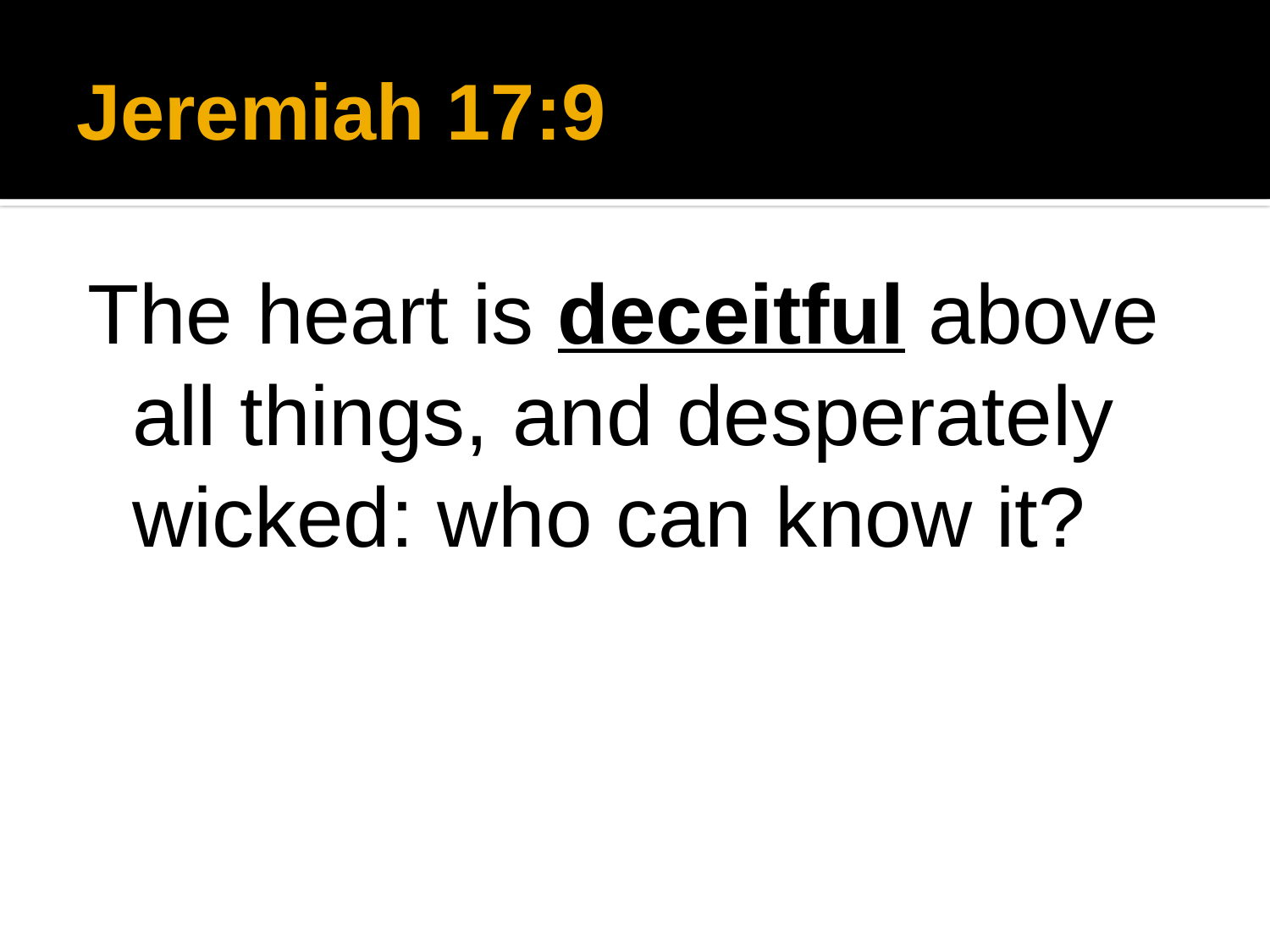

# Jeremiah 17:9
The heart is deceitful above all things, and desperately wicked: who can know it?